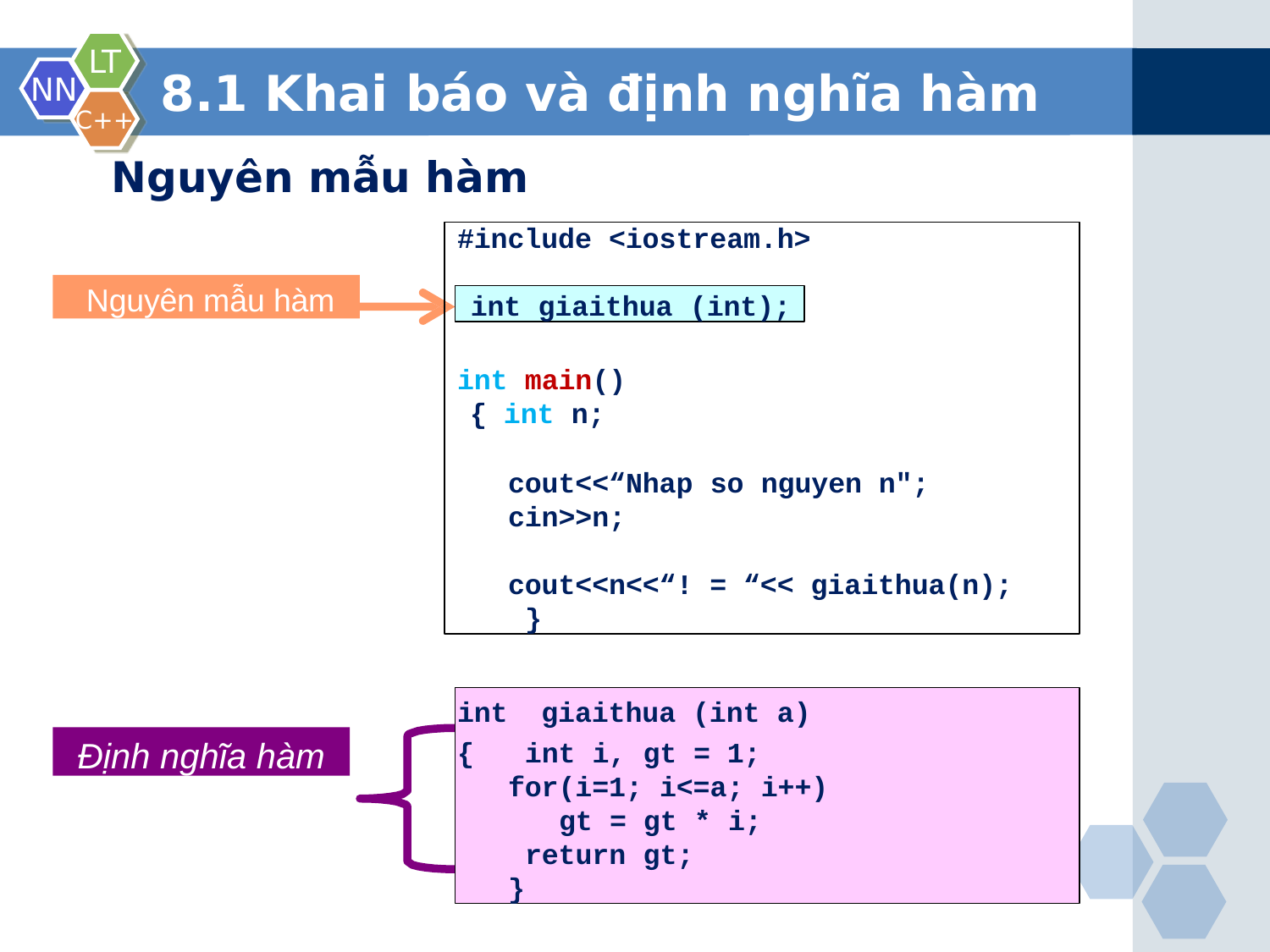

# 8.1 Khai báo và định nghĩa hàm
Nguyên mẫu hàm
#include <iostream.h>

int main()
 { int n;

cout<<“Nhap so nguyen n";
cin>>n;

cout<<n<<“! = “<< giaithua(n);
 }
Nguyên mẫu hàm
int giaithua (int);

int  giaithua (int a)
{   int i, gt = 1;     for(i=1; i<=a; i++)
gt = gt * i;  return gt;
}
Định nghĩa hàm